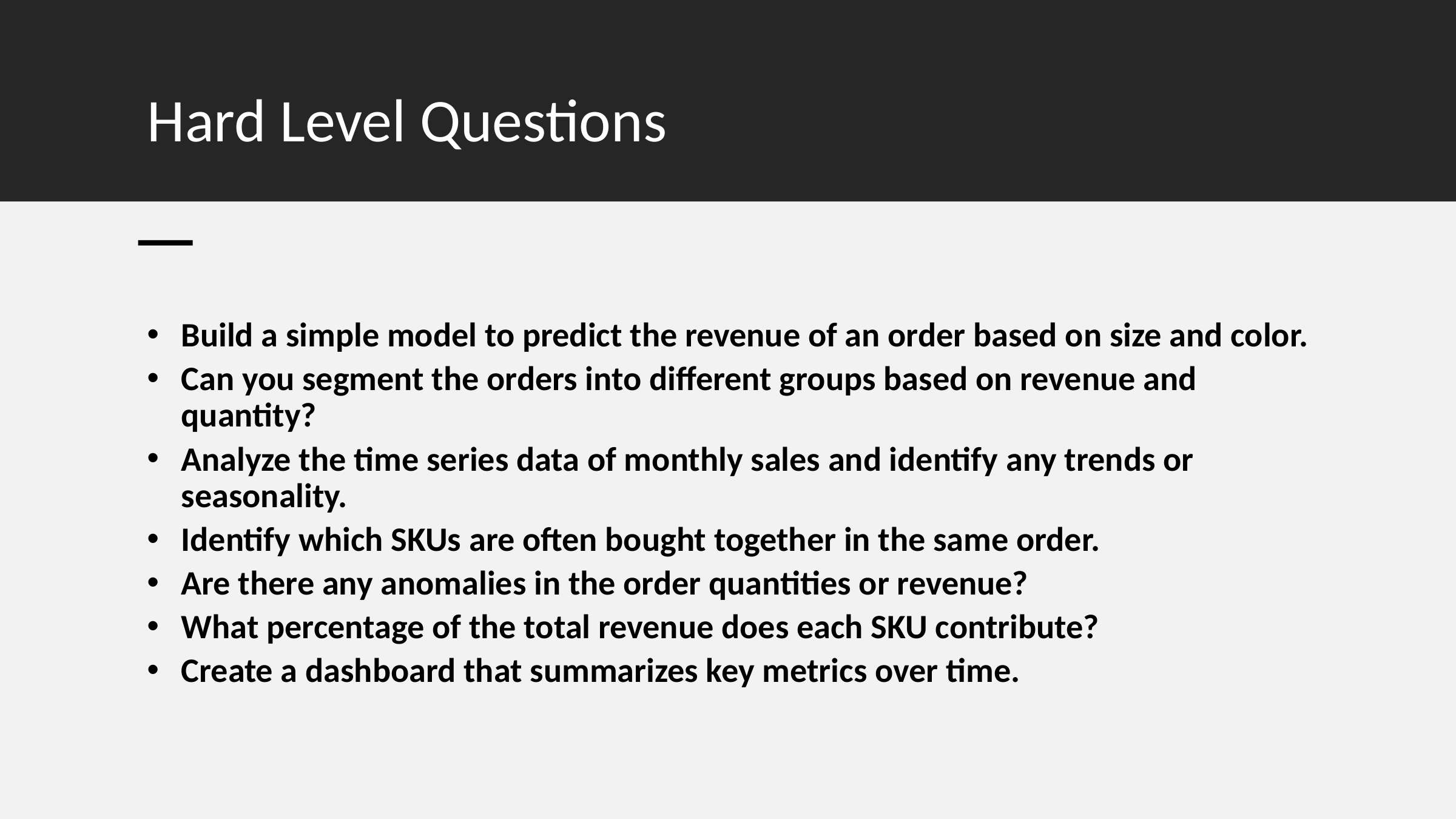

# Hard Level Questions

Build a simple model to predict the revenue of an order based on size and color.
Can you segment the orders into different groups based on revenue and quantity?
Analyze the time series data of monthly sales and identify any trends or seasonality.
Identify which SKUs are often bought together in the same order.
Are there any anomalies in the order quantities or revenue?
What percentage of the total revenue does each SKU contribute?
Create a dashboard that summarizes key metrics over time.